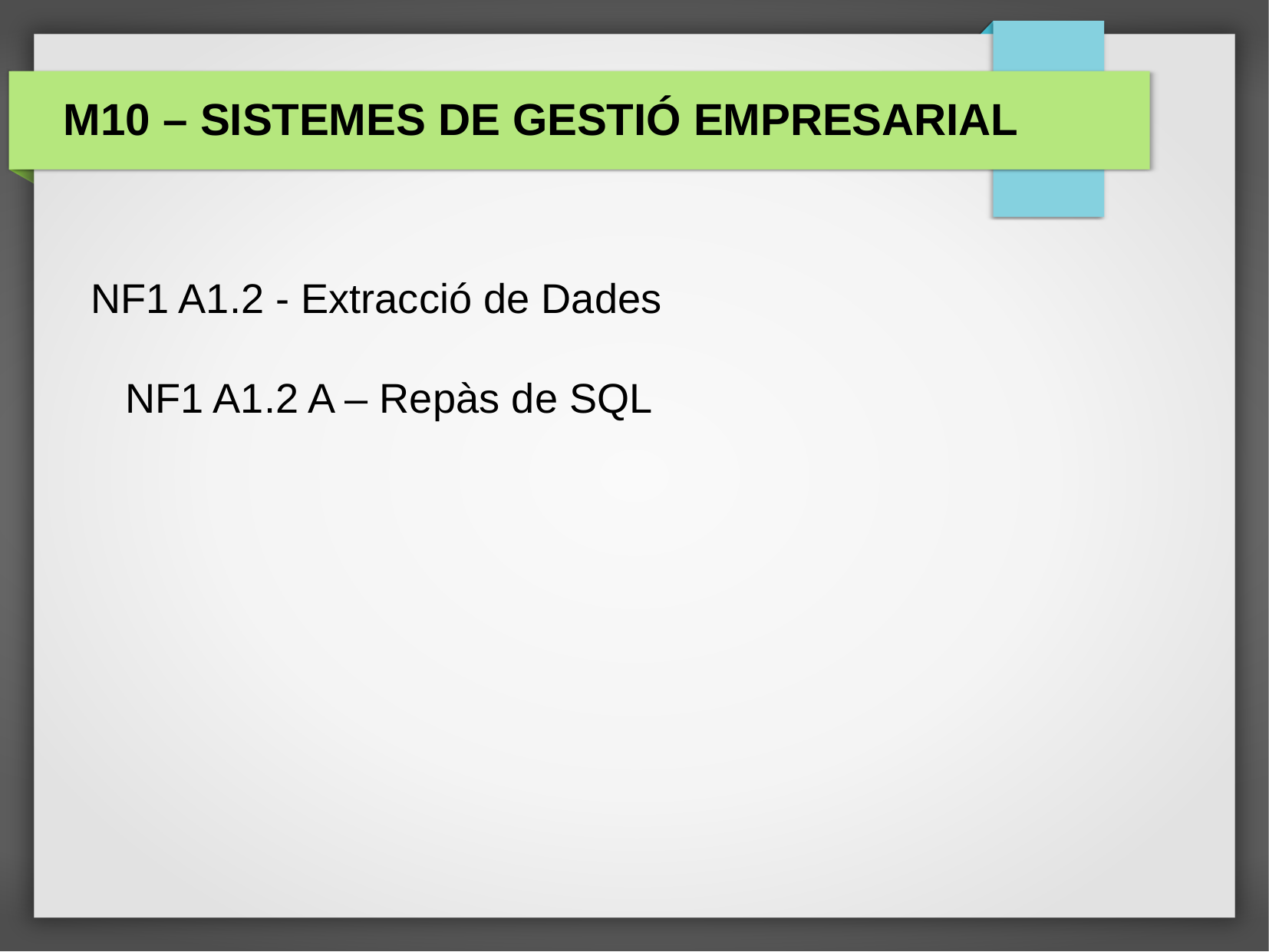

M10 – Sistemes de Gestió EmpresariaL
NF1 A1.2 - Extracció de Dades

   NF1 A1.2 A – Repàs de SQL